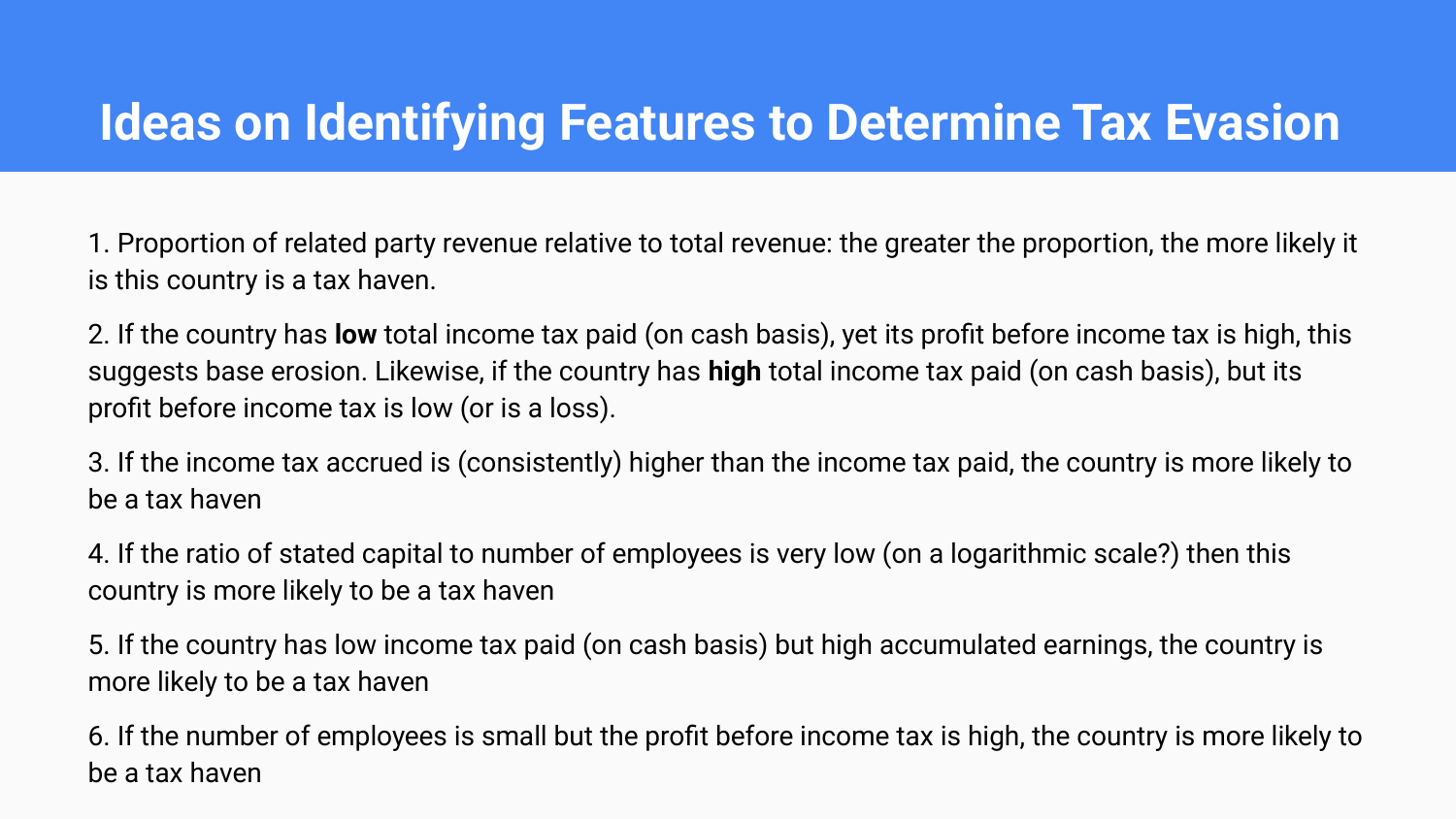

# Ideas on Identifying Features to Determine Tax Evasion

1. Proportion of related party revenue relative to total revenue: the greater the proportion, the more likely it is this country is a tax haven.
2. If the country has low total income tax paid (on cash basis), yet its profit before income tax is high, this suggests base erosion. Likewise, if the country has high total income tax paid (on cash basis), but its profit before income tax is low (or is a loss).
3. If the income tax accrued is (consistently) higher than the income tax paid, the country is more likely to be a tax haven
4. If the ratio of stated capital to number of employees is very low (on a logarithmic scale?) then this country is more likely to be a tax haven
5. If the country has low income tax paid (on cash basis) but high accumulated earnings, the country is more likely to be a tax haven
6. If the number of employees is small but the profit before income tax is high, the country is more likely to be a tax haven